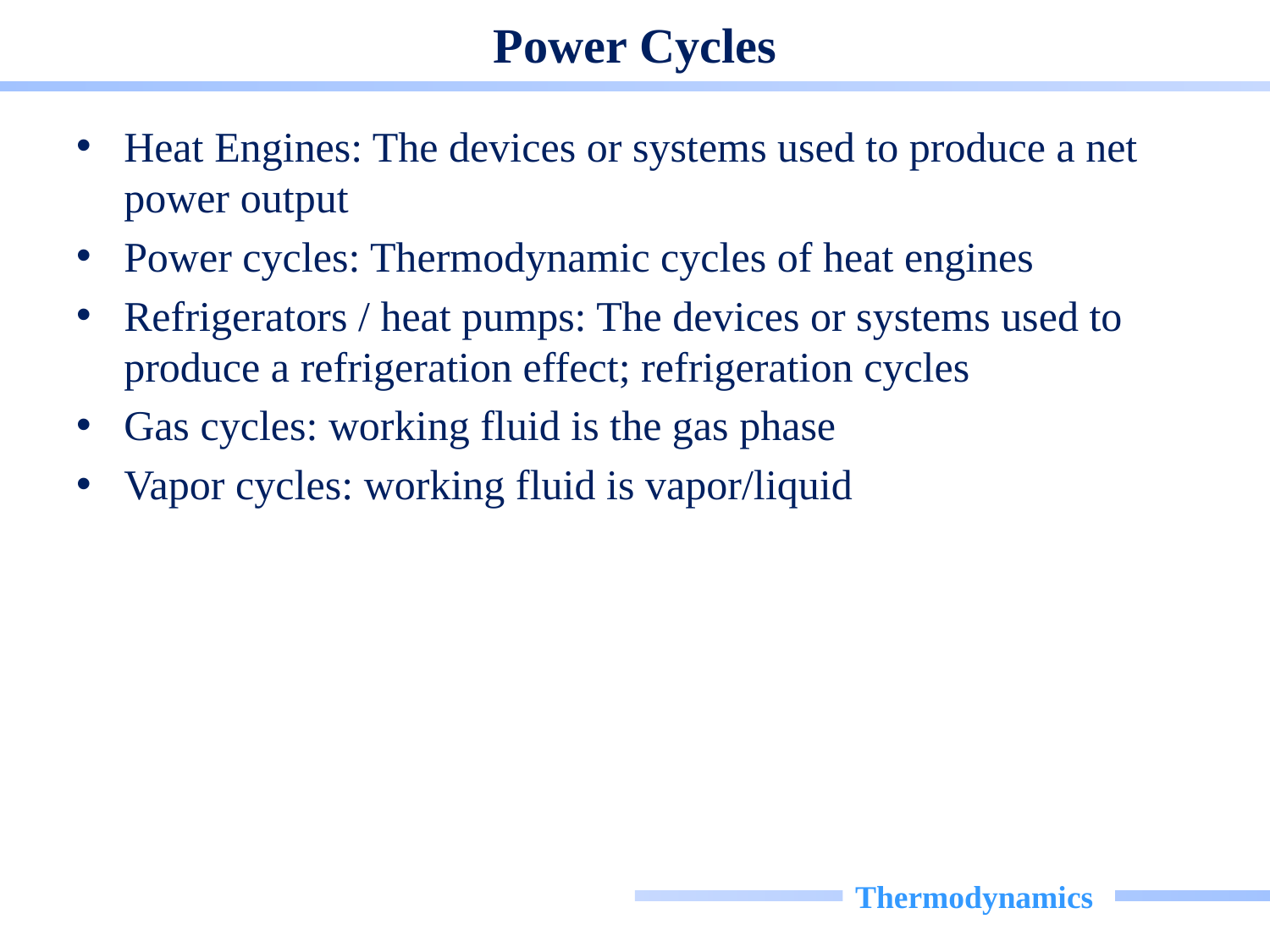

# Power Cycles
Heat Engines: The devices or systems used to produce a net power output
Power cycles: Thermodynamic cycles of heat engines
Refrigerators / heat pumps: The devices or systems used to produce a refrigeration effect; refrigeration cycles
Gas cycles: working fluid is the gas phase
Vapor cycles: working fluid is vapor/liquid